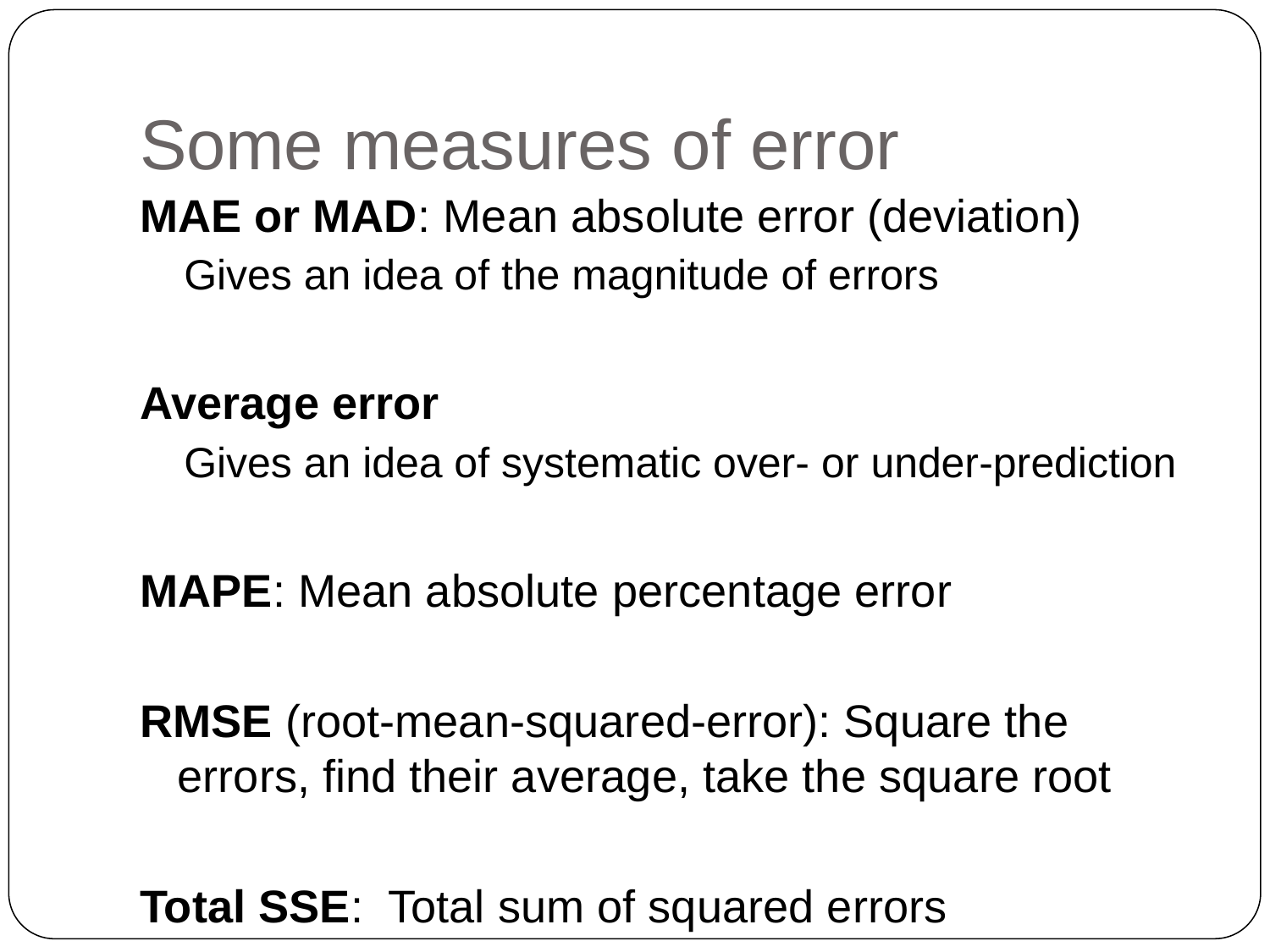

# Some measures of error
MAE or MAD: Mean absolute error (deviation)
Gives an idea of the magnitude of errors

Average error
Gives an idea of systematic over- or under-prediction

MAPE: Mean absolute percentage error

RMSE (root-mean-squared-error): Square the errors, find their average, take the square root

Total SSE:  Total sum of squared errors